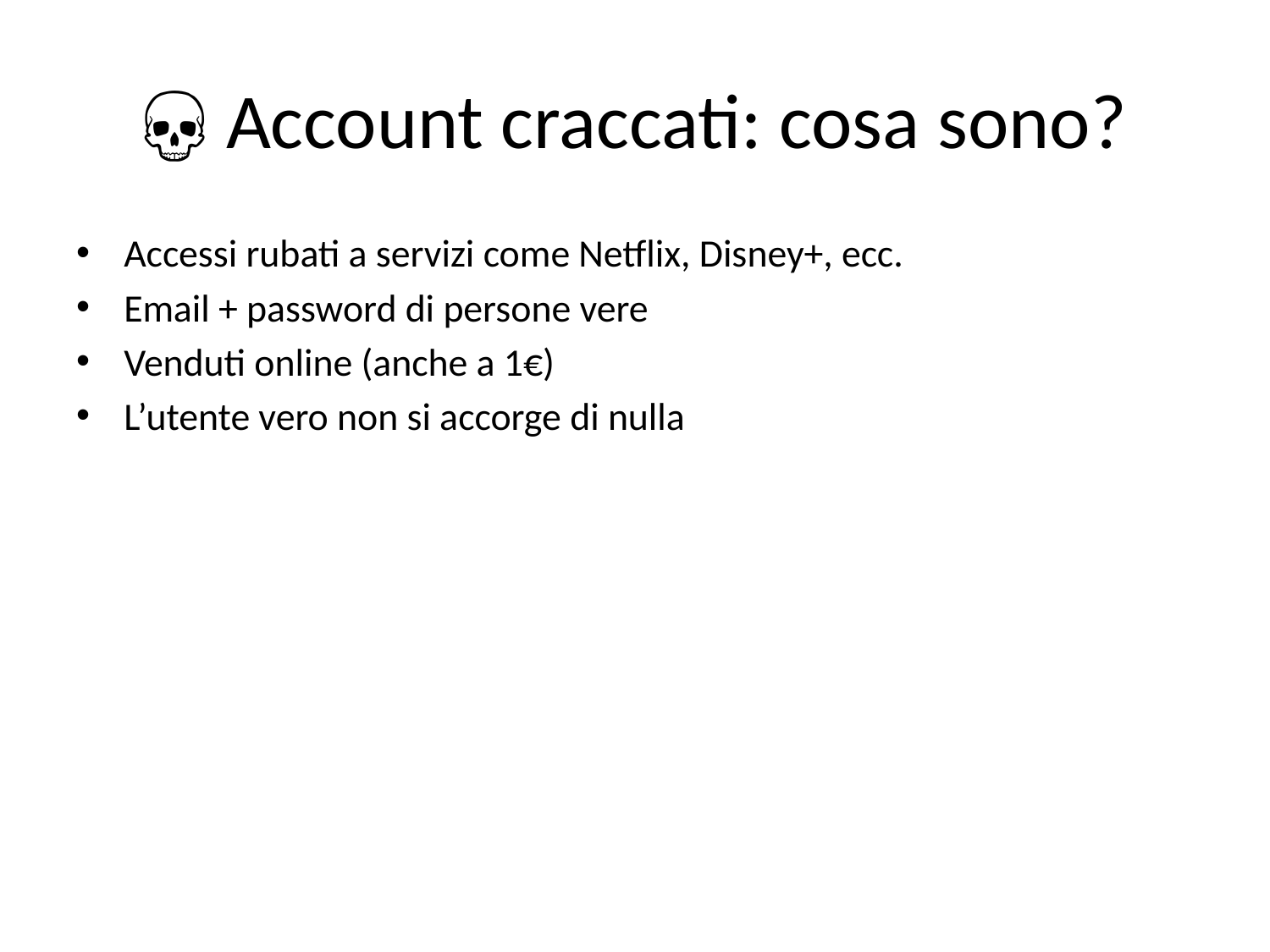

# 💀 Account craccati: cosa sono?
Accessi rubati a servizi come Netflix, Disney+, ecc.
Email + password di persone vere
Venduti online (anche a 1€)
L’utente vero non si accorge di nulla